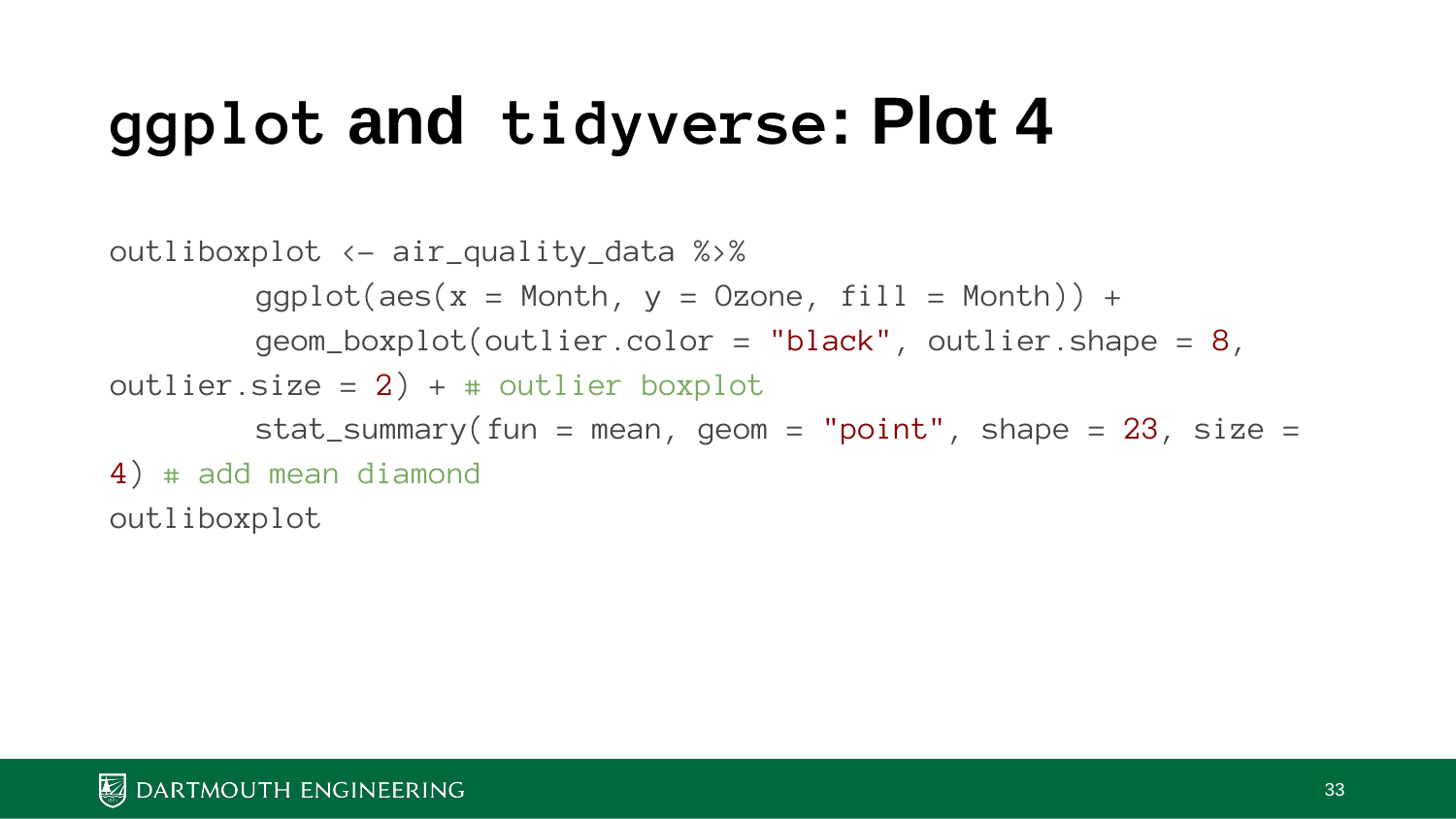

# ggplot and tidyverse: Plot 4
outliboxplot <- air_quality_data %>%
	ggplot(aes(x = Month, y = Ozone, fill = Month)) +
	geom_boxplot(outlier.color = "black", outlier.shape = 8, outlier.size = 2) + # outlier boxplot
	stat_summary(fun = mean, geom = "point", shape = 23, size = 4) # add mean diamond
outliboxplot
33